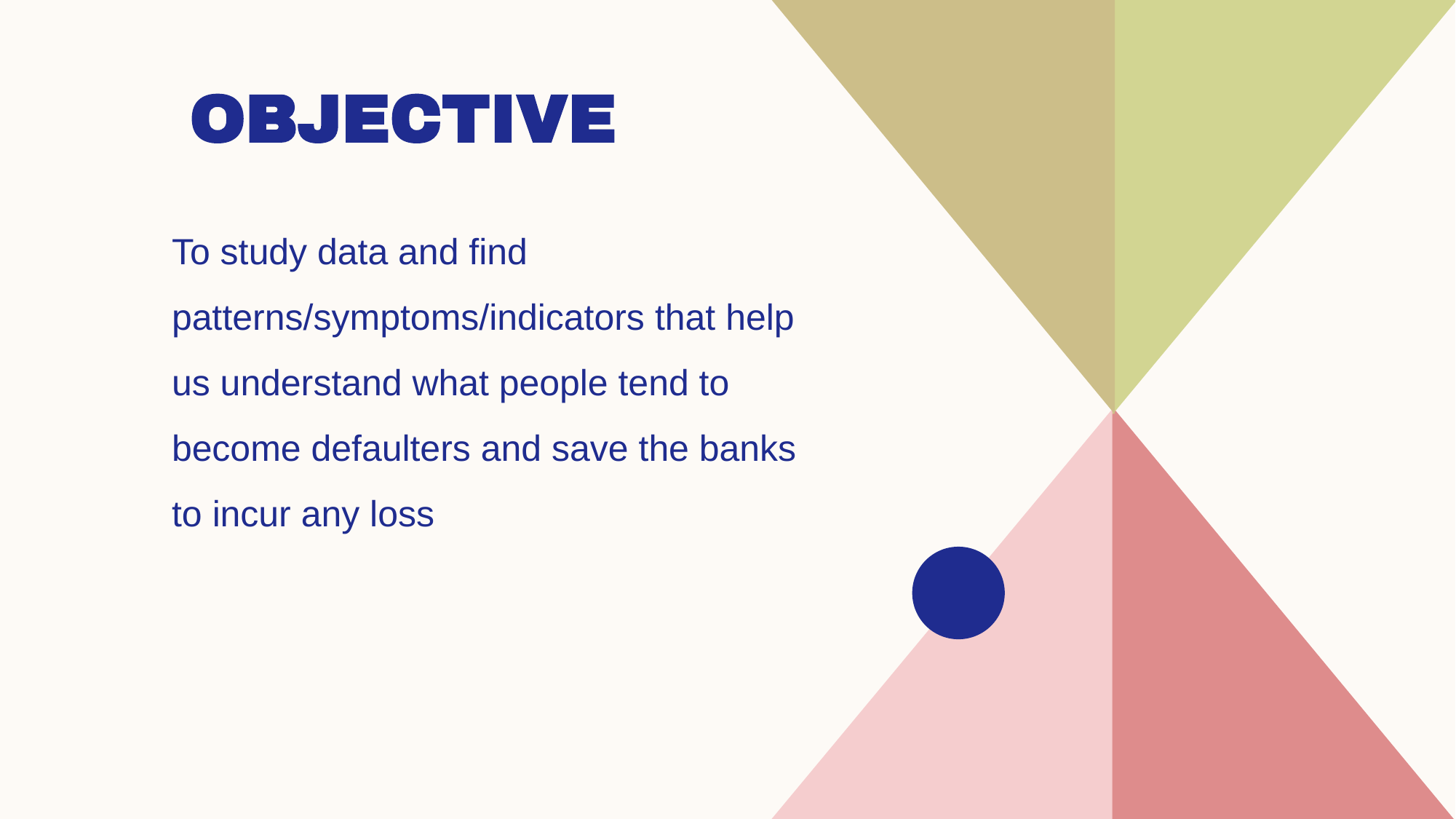

# Objective
To study data and find patterns/symptoms/indicators that help us understand what people tend to become defaulters and save the banks to incur any loss